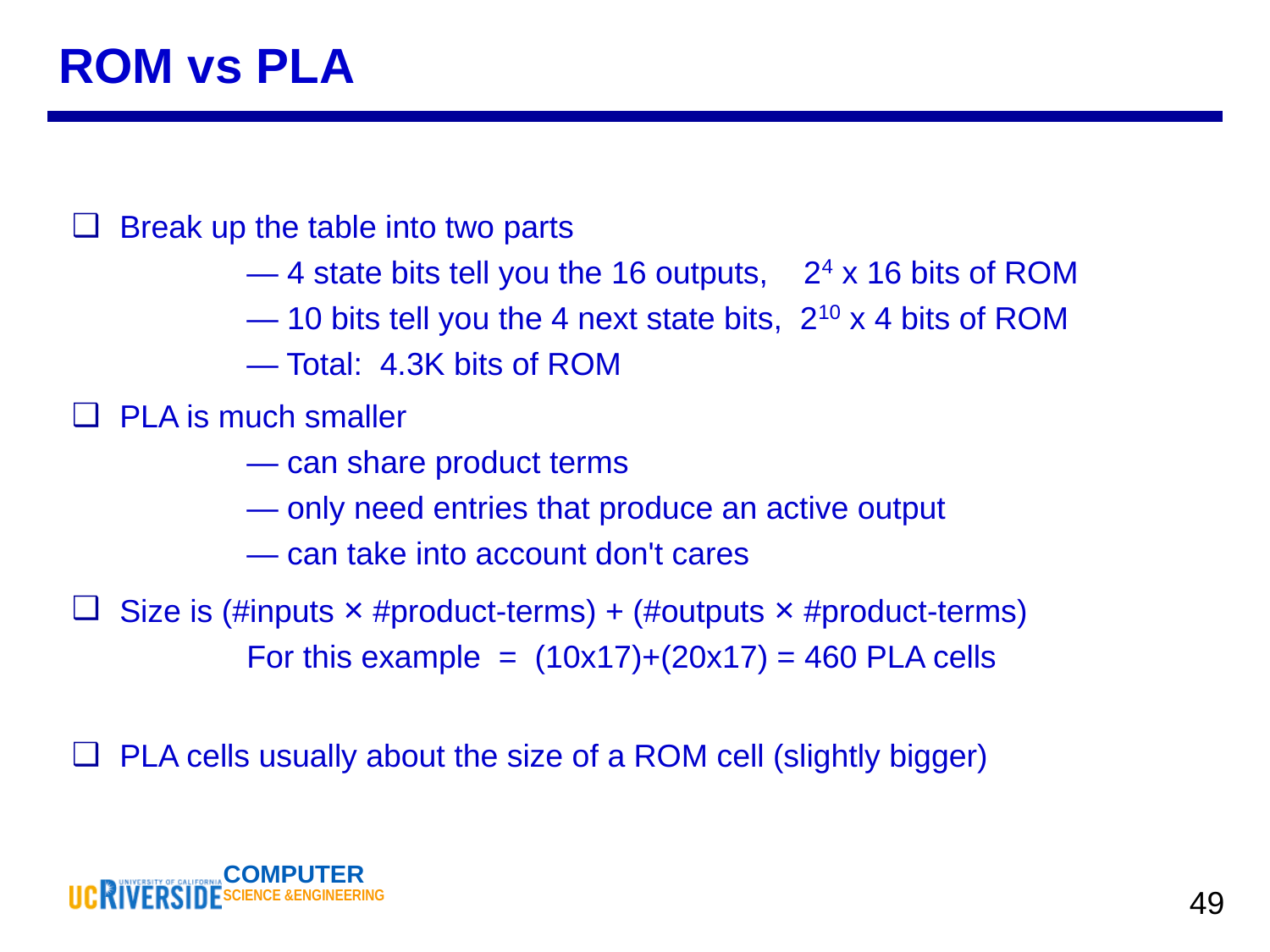

ROM vs PLA
Break up the table into two parts
	— 4 state bits tell you the 16 outputs,    24 x 16 bits of ROM
	— 10 bits tell you the 4 next state bits,  210 x 4 bits of ROM
	— Total:  4.3K bits of ROM
PLA is much smaller
	— can share product terms
	— only need entries that produce an active output
	— can take into account don't cares
Size is (#inputs × #product-terms) + (#outputs × #product-terms)
	For this example  =  (10x17)+(20x17) = 460 PLA cells
PLA cells usually about the size of a ROM cell (slightly bigger)
49